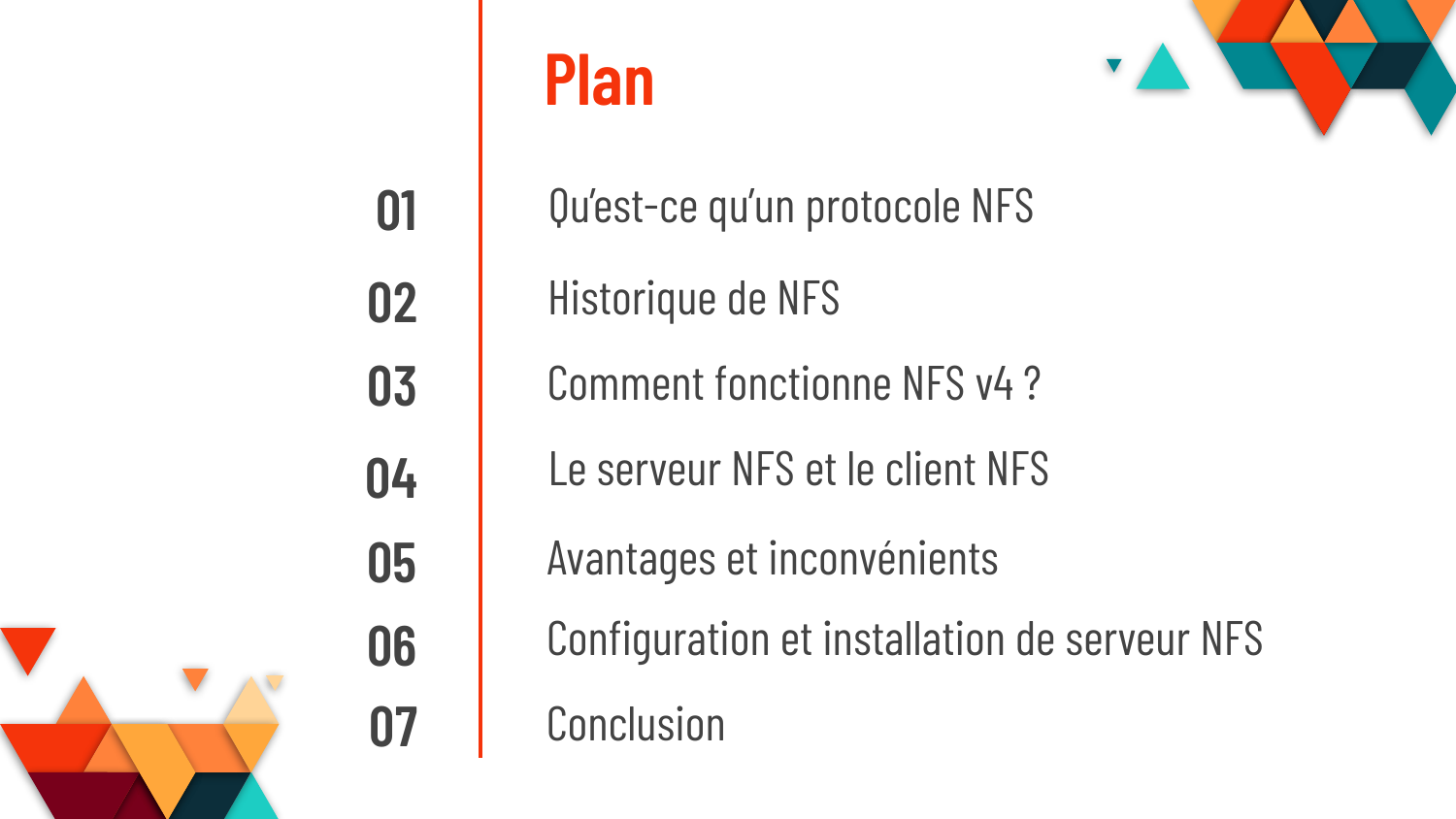

Plan
# Qu’est-ce qu’un protocole NFS
01
Historique de NFS
02
Comment fonctionne NFS v4 ?
03
Le serveur NFS et le client NFS
04
Avantages et inconvénients
05
Configuration et installation de serveur NFS
06
Conclusion
07